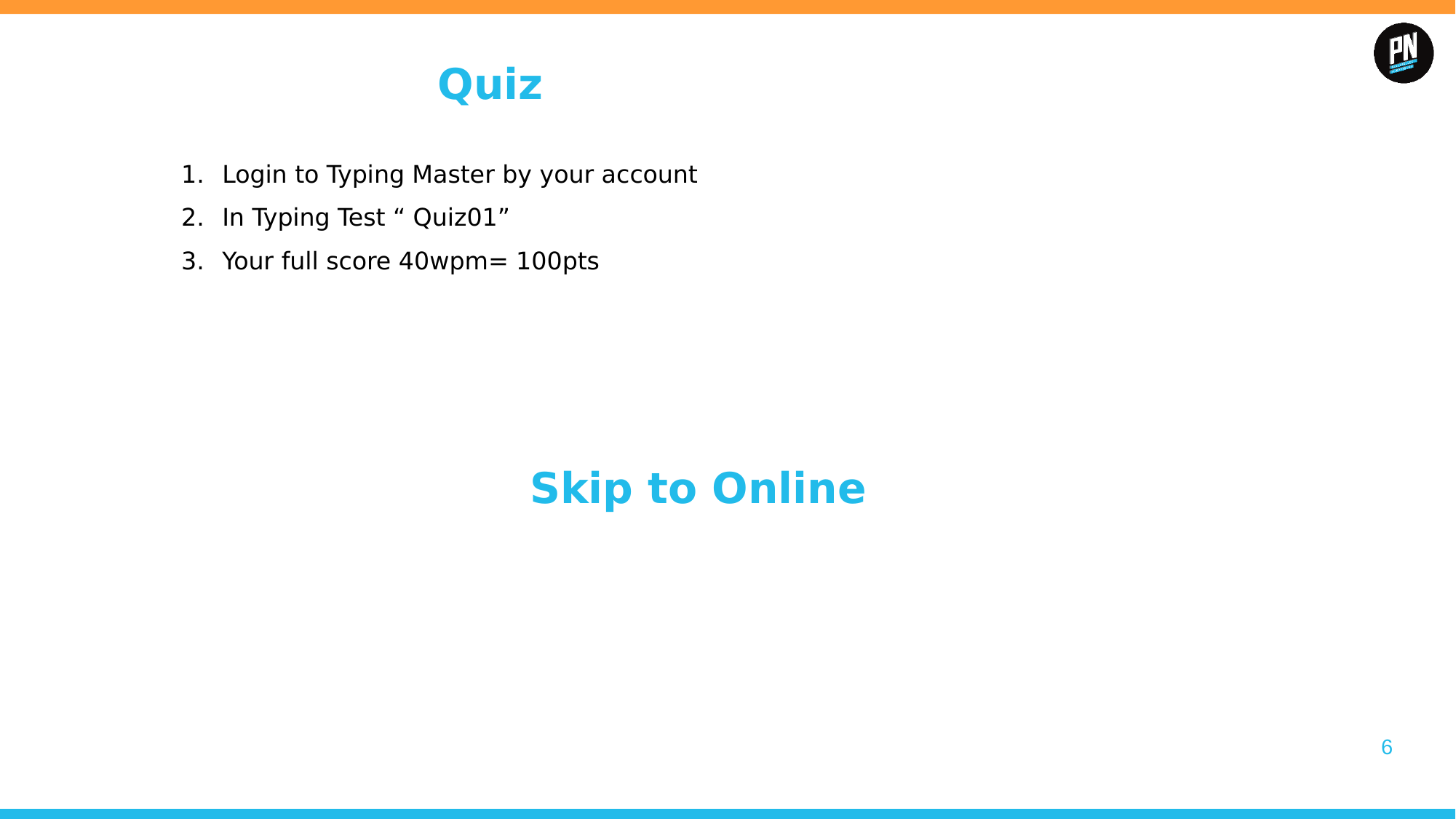

Quiz
Login to Typing Master by your account
In Typing Test “ Quiz01”
Your full score 40wpm= 100pts
Skip to Online